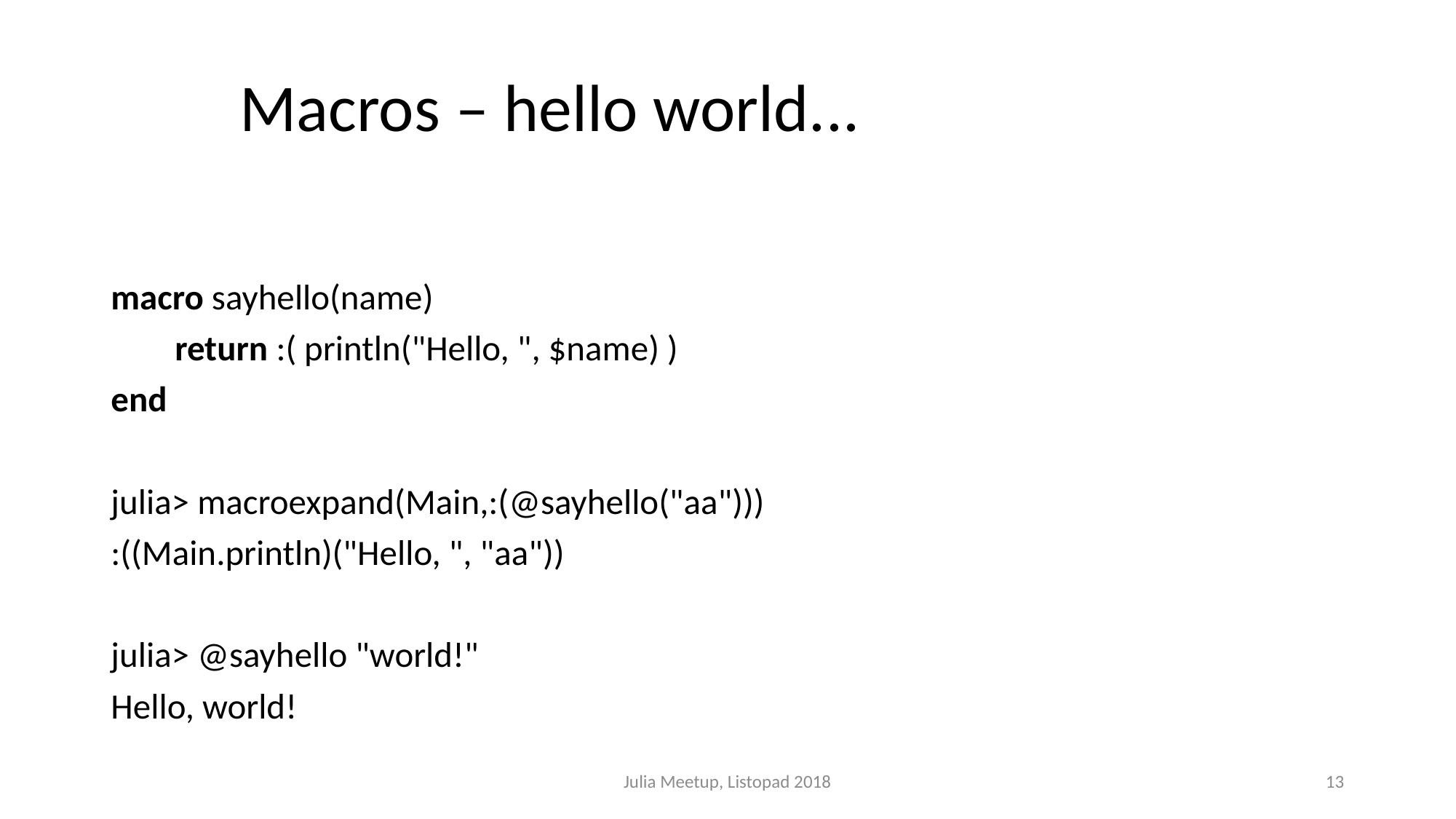

# Macros – hello world...

macro sayhello(name)
        return :( println("Hello, ", $name) )
end

julia> macroexpand(Main,:(@sayhello("aa")))
:((Main.println)("Hello, ", "aa"))

julia> @sayhello "world!"
Hello, world!
Julia Meetup, Listopad 2018
13